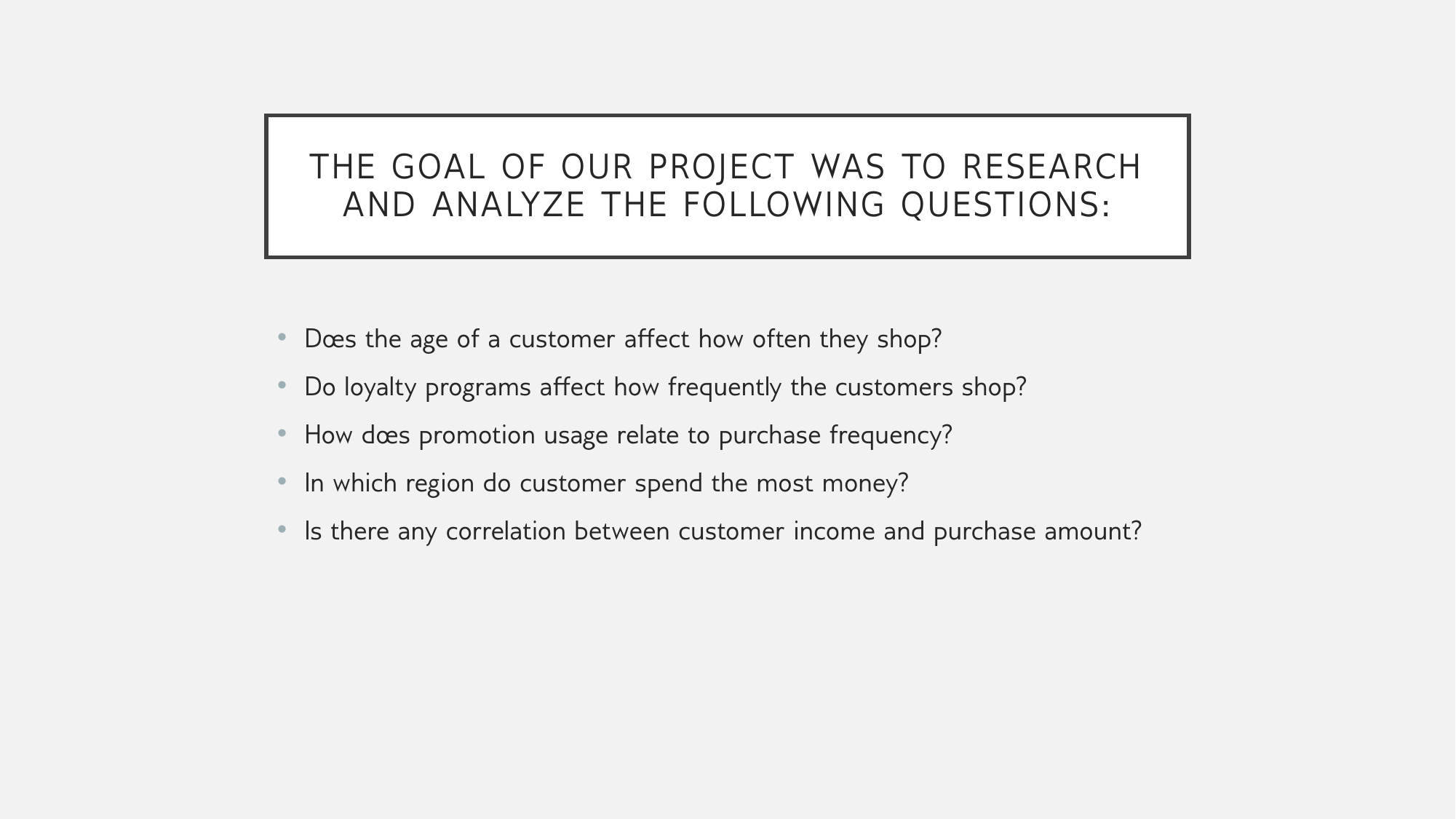

# The goal of our project was to research and analyze the following QUESTIONS:
Does the age of a customer affect how often they shop?
Do loyalty programs affect how frequently the customers shop?
How does promotion usage relate to purchase frequency?
In which region do customer spend the most money?
Is there any correlation between customer income and purchase amount?